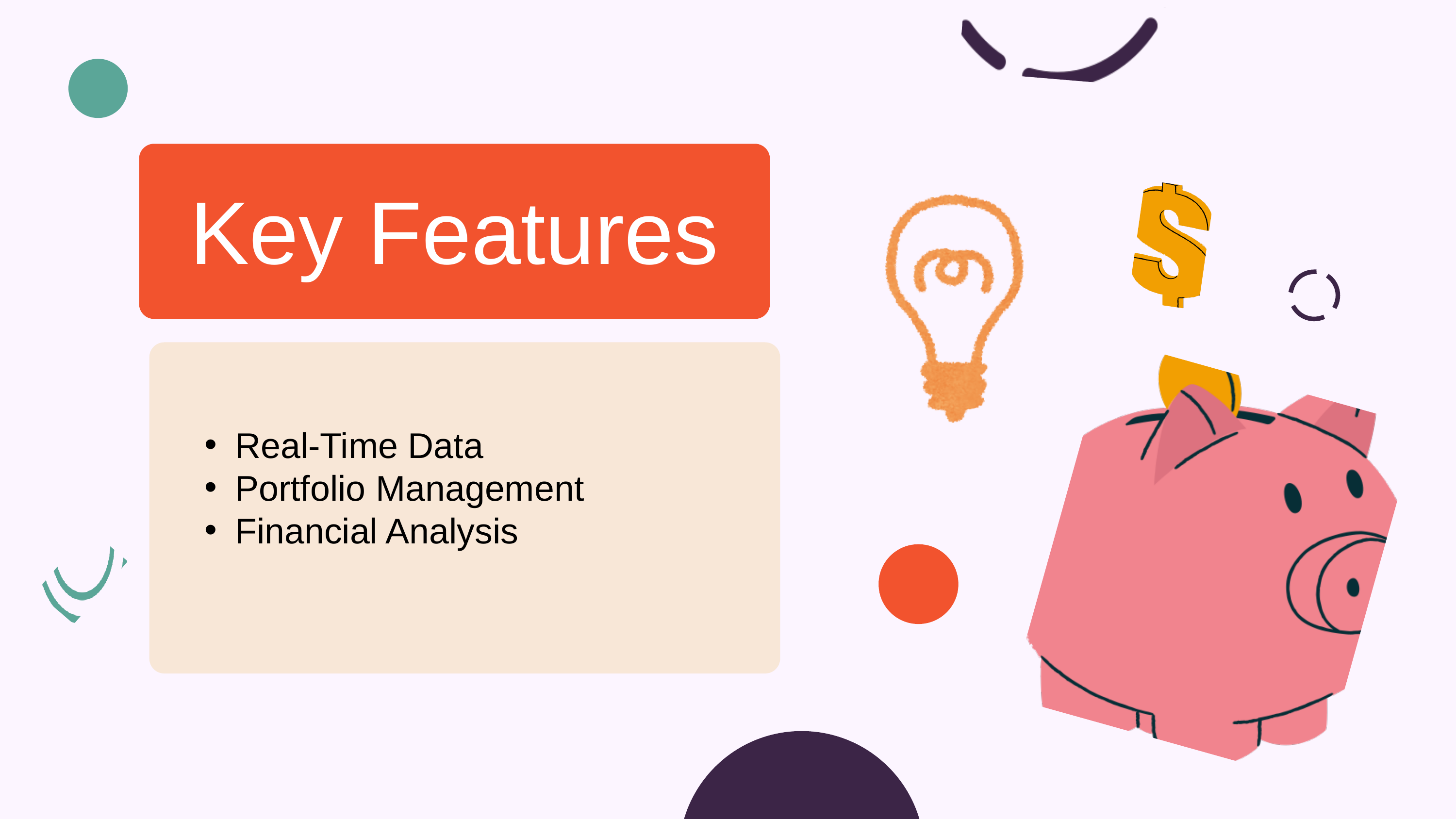

Key Features

Real-Time Data
Portfolio Management
Financial Analysis